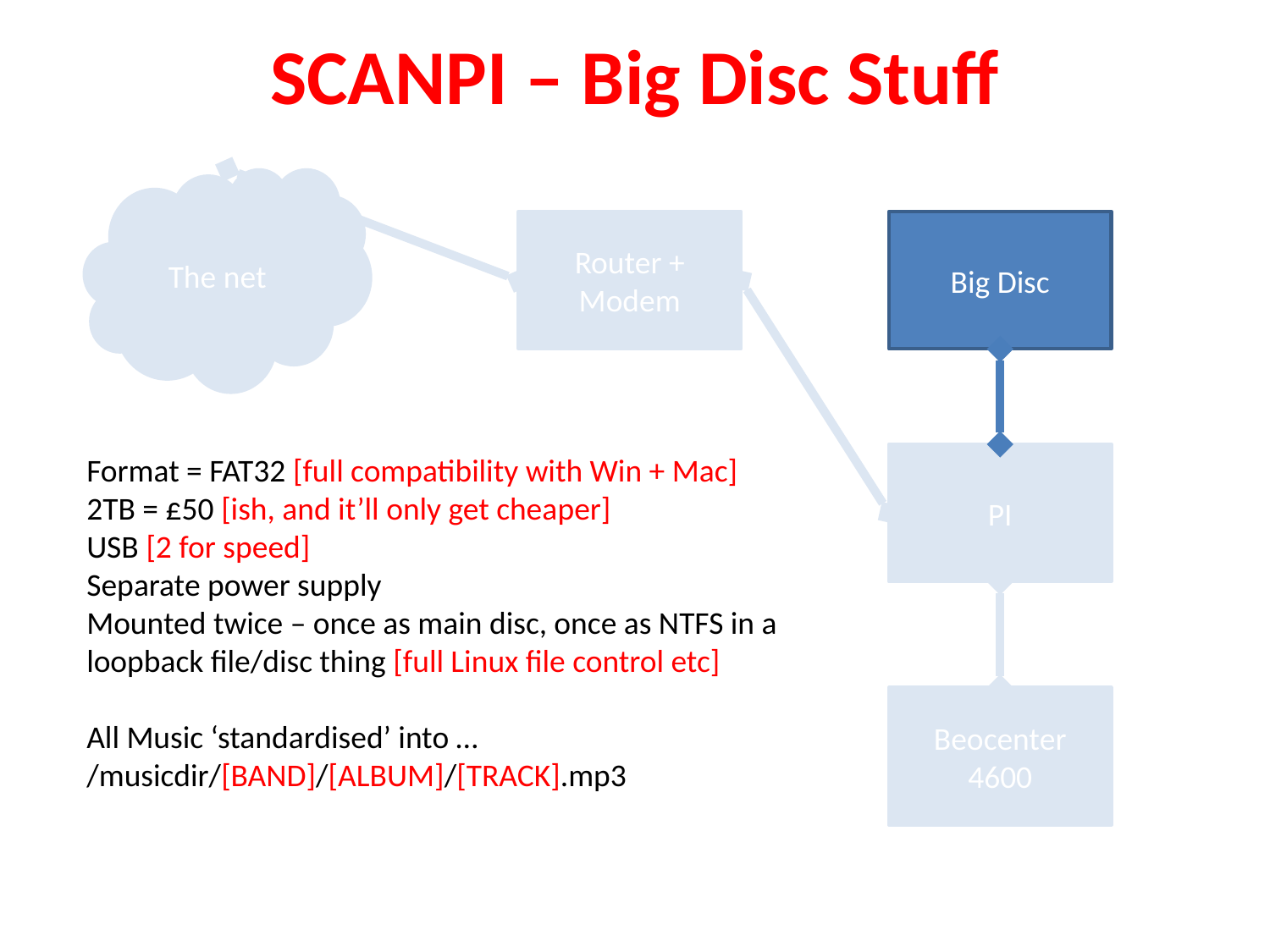

SCANPI – Big Disc Stuff
The net
Router + Modem
Big Disc
Format = FAT32 [full compatibility with Win + Mac]
2TB = £50 [ish, and it’ll only get cheaper]
USB [2 for speed]
Separate power supply
Mounted twice – once as main disc, once as NTFS in a loopback file/disc thing [full Linux file control etc]

All Music ‘standardised’ into …
/musicdir/[BAND]/[ALBUM]/[TRACK].mp3
PI
Beocenter
4600